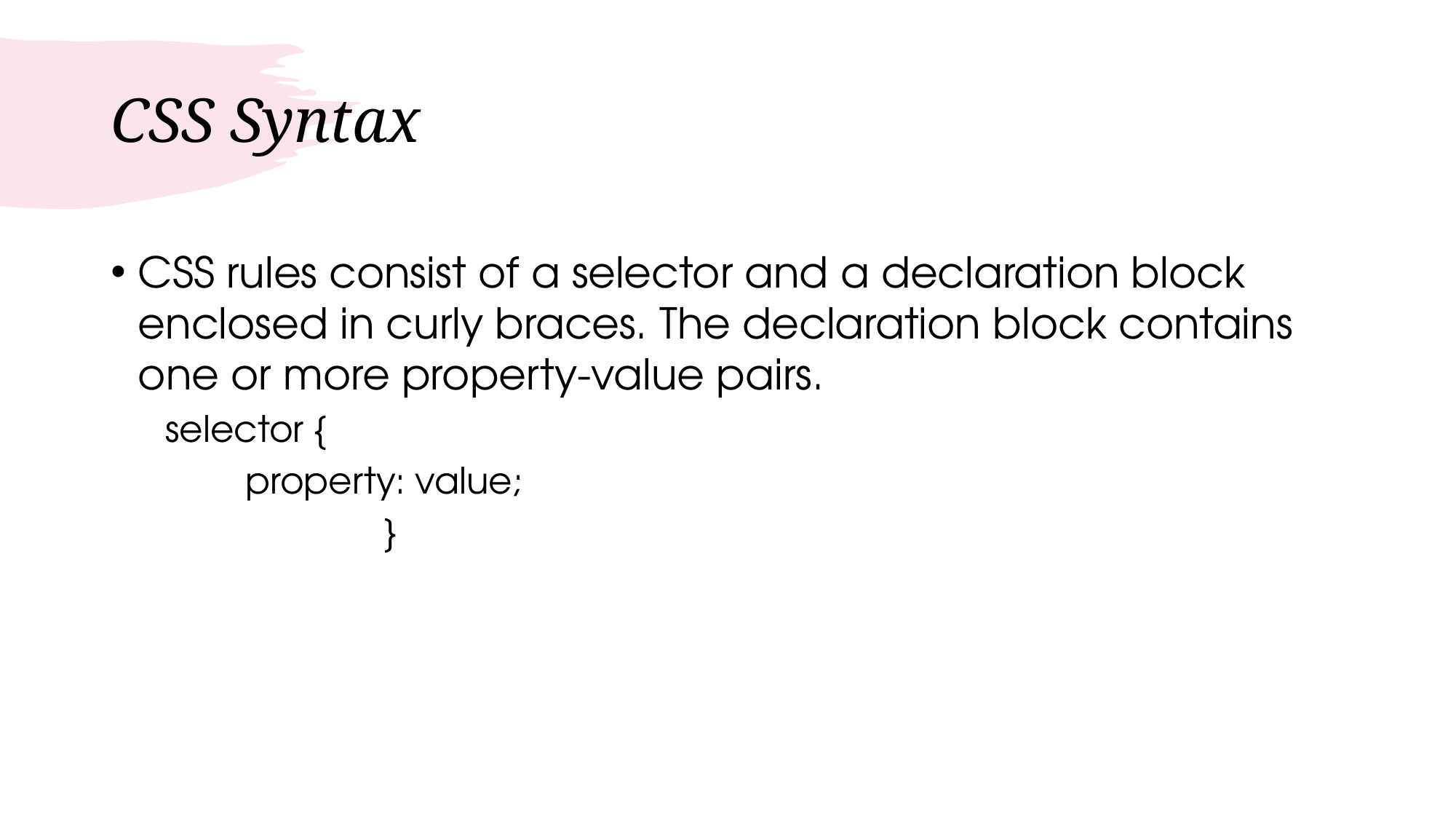

# CSS Syntax
CSS rules consist of a selector and a declaration block enclosed in curly braces. The declaration block contains one or more property-value pairs.
selector {
        property: value;
		}